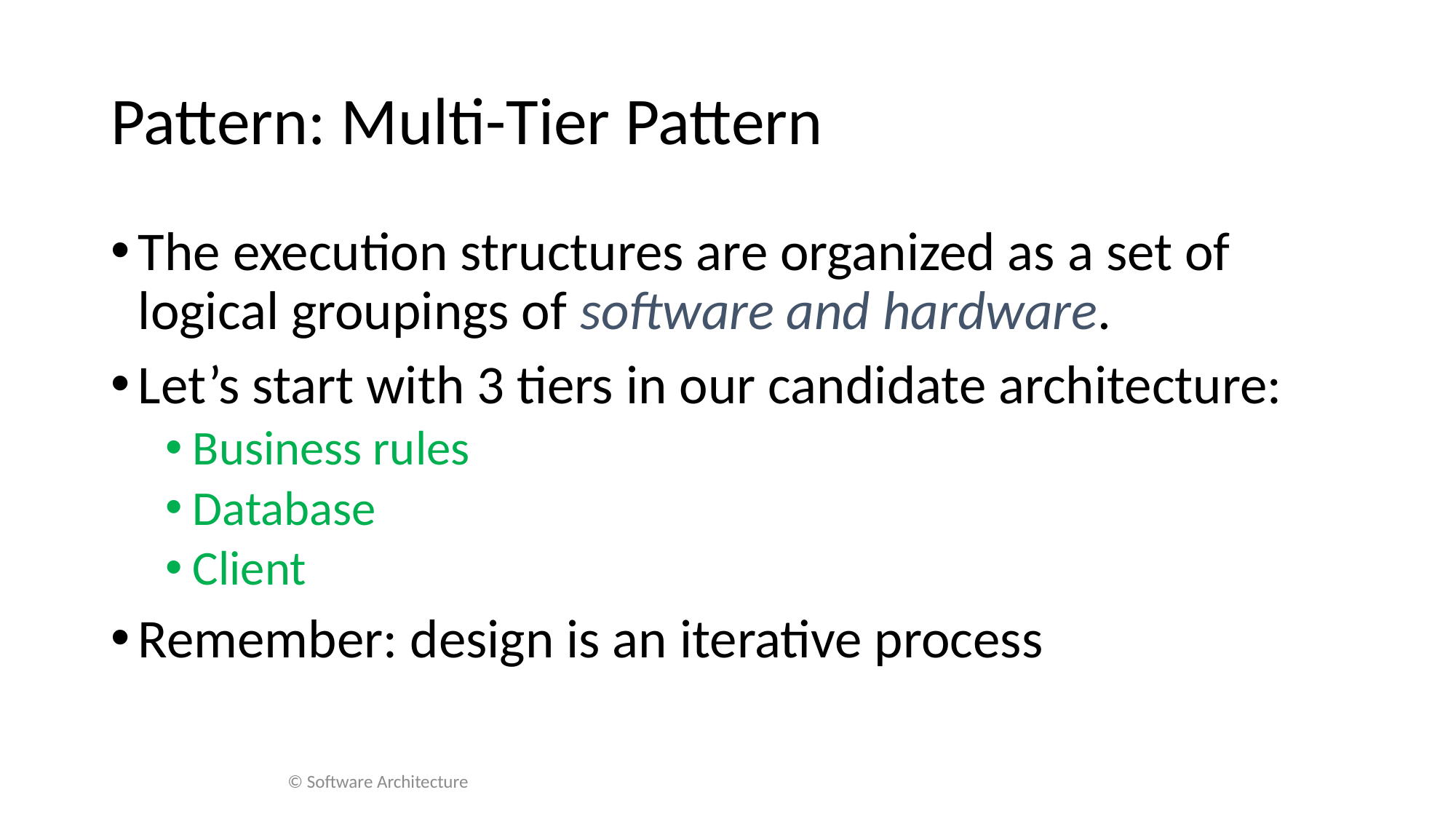

# Pattern: Multi-Tier Pattern
The execution structures are organized as a set of logical groupings of software and hardware.
Let’s start with 3 tiers in our candidate architecture:
Business rules
Database
Client
Remember: design is an iterative process
© Software Architecture